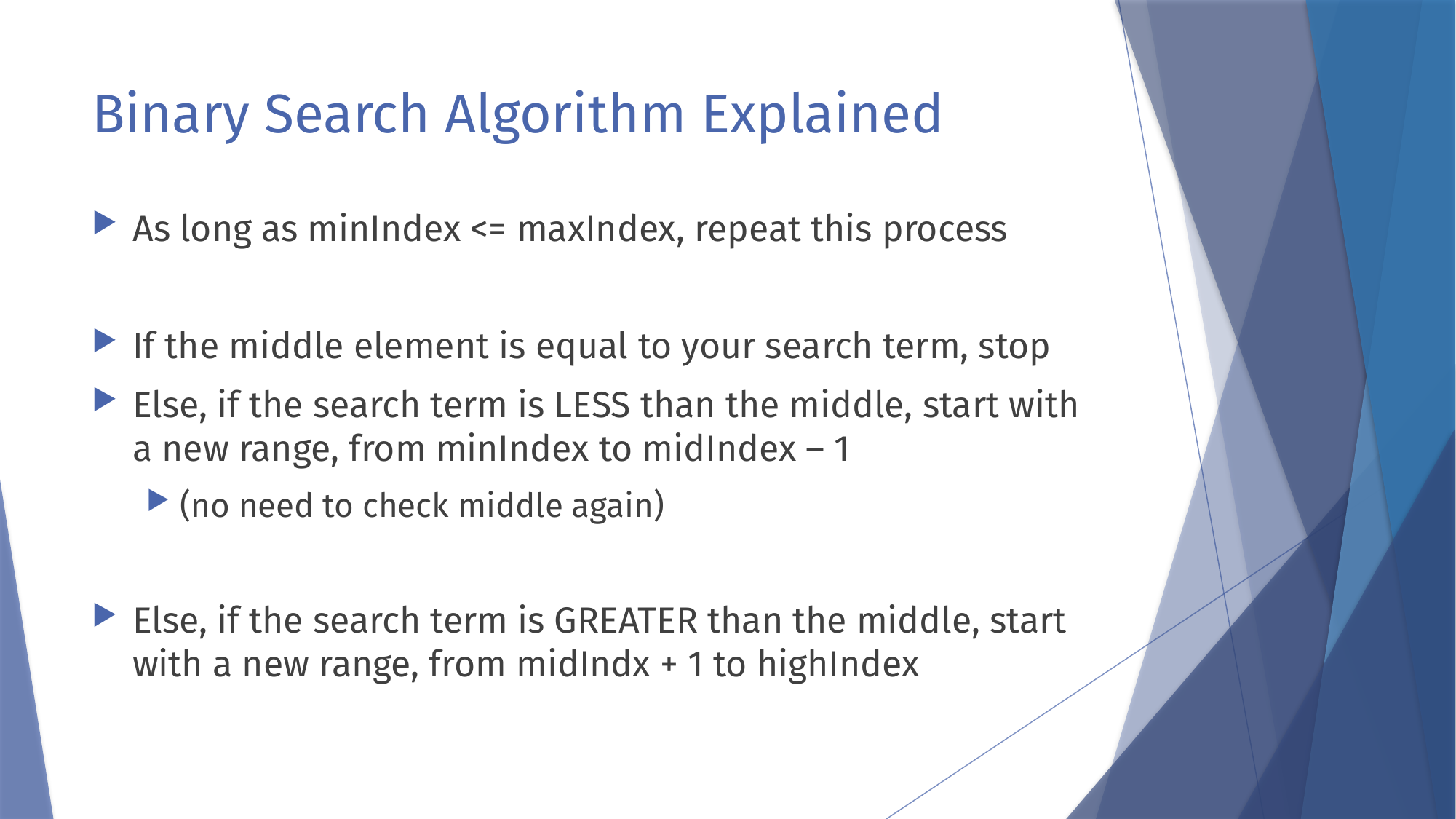

# Binary Search Algorithm Explained
As long as minIndex <= maxIndex, repeat this process

If the middle element is equal to your search term, stop
Else, if the search term is LESS than the middle, start with a new range, from minIndex to midIndex – 1
(no need to check middle again)

Else, if the search term is GREATER than the middle, start with a new range, from midIndx + 1 to highIndex